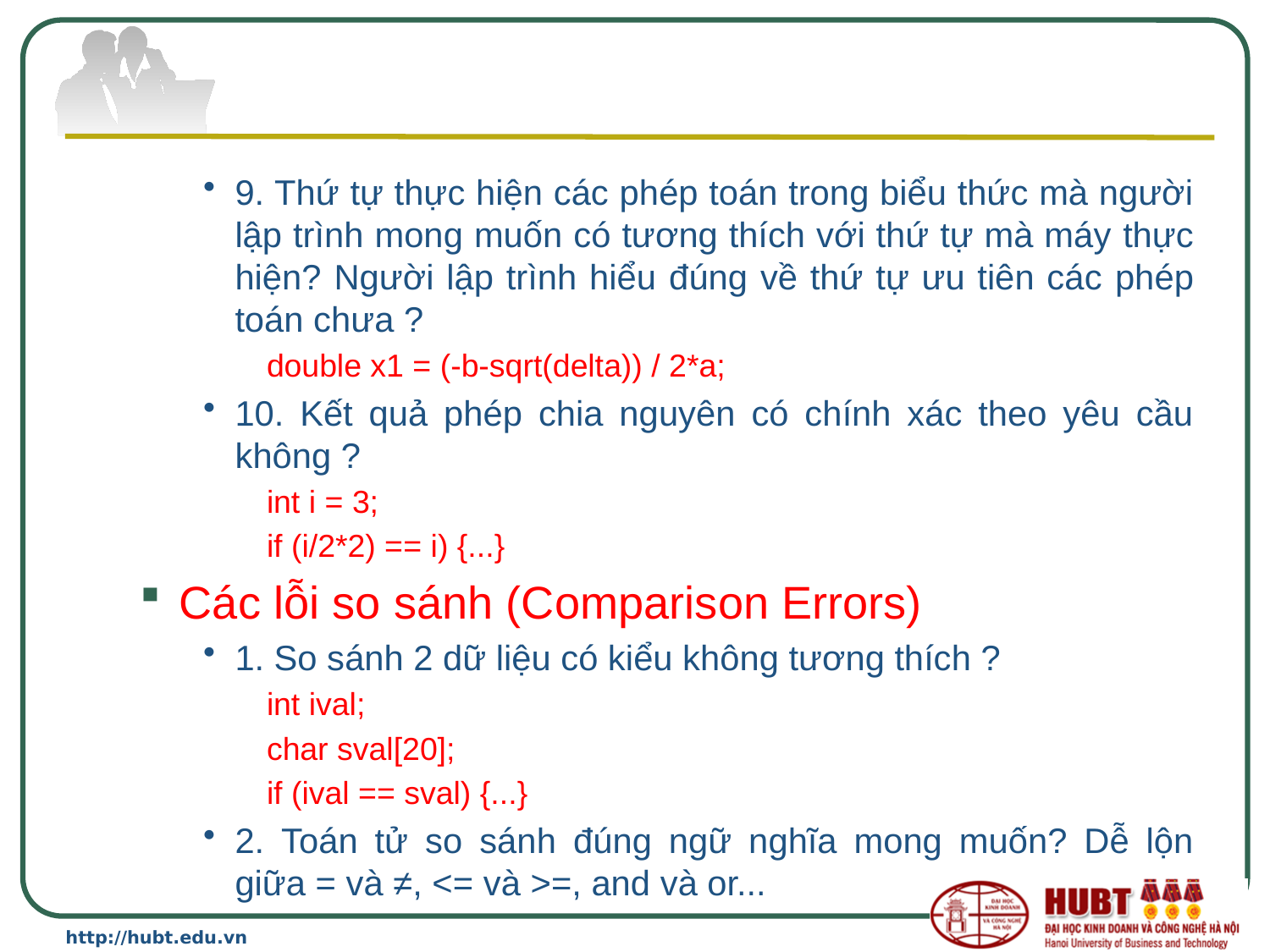

#
9. Thứ tự thực hiện các phép toán trong biểu thức mà người lập trình mong muốn có tương thích với thứ tự mà máy thực hiện? Người lập trình hiểu đúng về thứ tự ưu tiên các phép toán chưa ?
double x1 = (-b-sqrt(delta)) / 2*a;
10. Kết quả phép chia nguyên có chính xác theo yêu cầu không ?
int i = 3;
if (i/2*2) == i) {...}
Các lỗi so sánh (Comparison Errors)
1. So sánh 2 dữ liệu có kiểu không tương thích ?
int ival;
char sval[20];
if (ival == sval) {...}
2. Toán tử so sánh đúng ngữ nghĩa mong muốn? Dễ lộn giữa = và ≠, <= và >=, and và or...

http://hubt.edu.vn